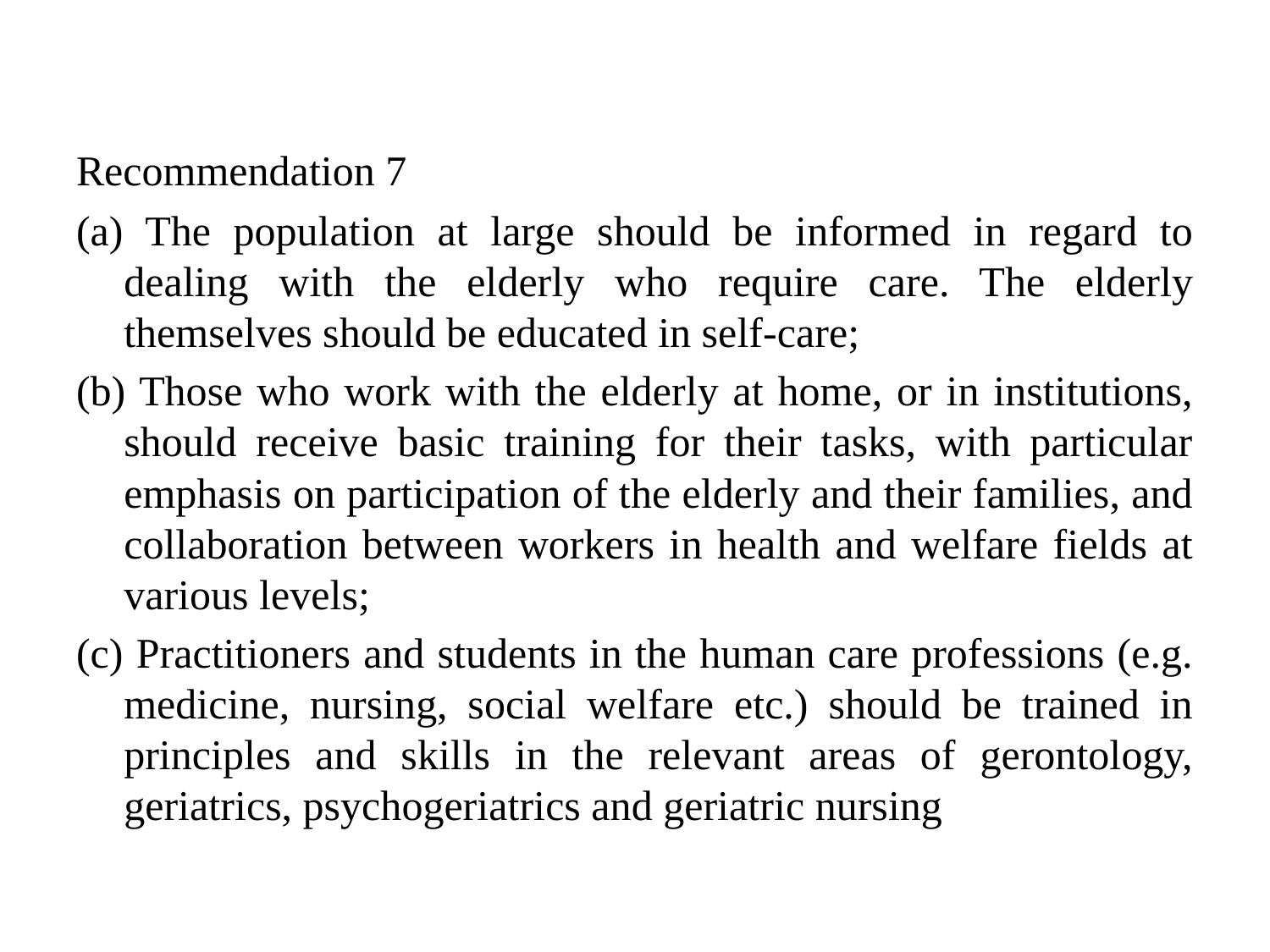

#
Recommendation 7
(a) The population at large should be informed in regard to dealing with the elderly who require care. The elderly themselves should be educated in self-care;
(b) Those who work with the elderly at home, or in institutions, should receive basic training for their tasks, with particular emphasis on participation of the elderly and their families, and collaboration between workers in health and welfare fields at various levels;
(c) Practitioners and students in the human care professions (e.g. medicine, nursing, social welfare etc.) should be trained in principles and skills in the relevant areas of gerontology, geriatrics, psychogeriatrics and geriatric nursing